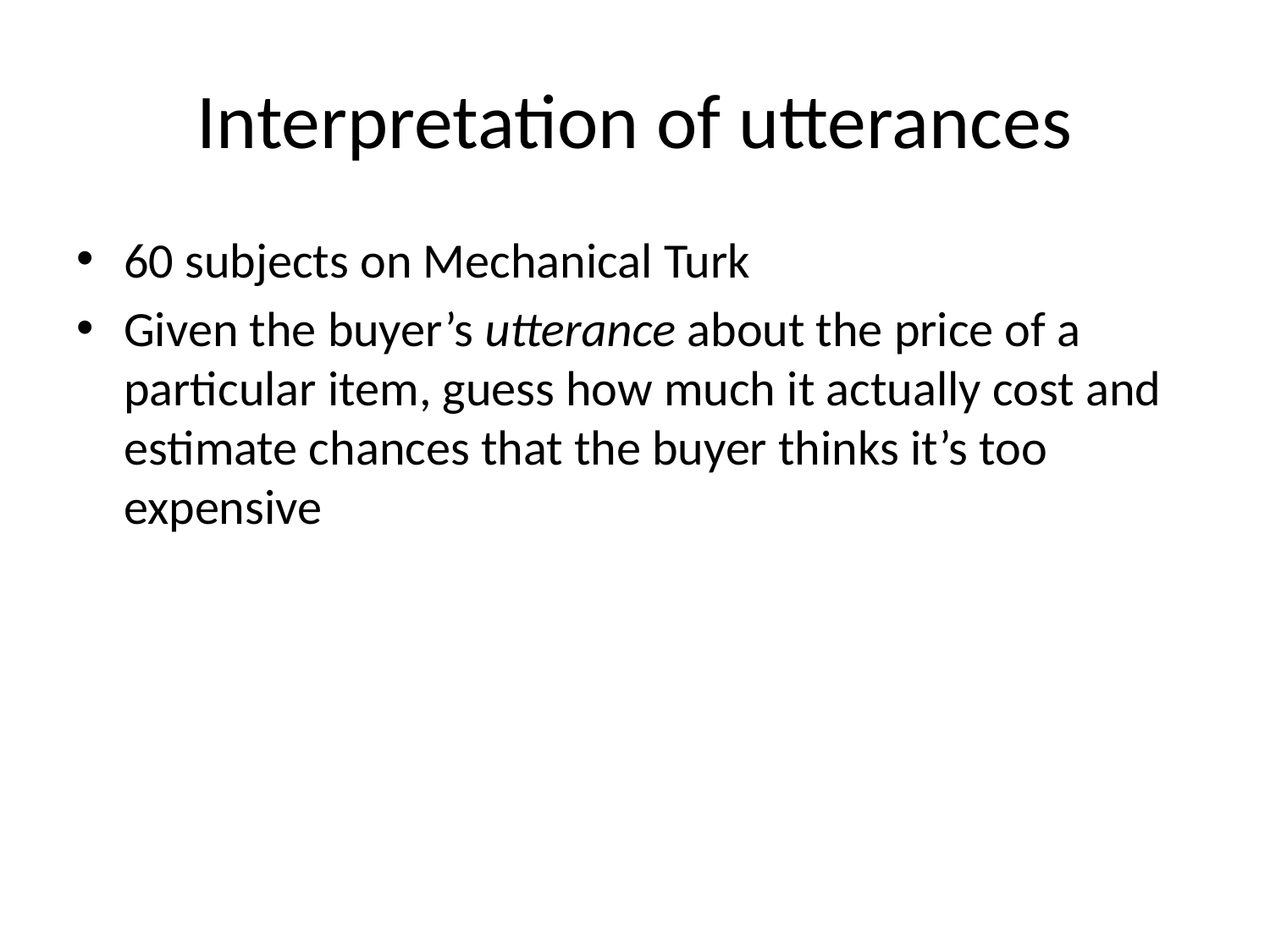

# Interpretation of utterances
60 subjects on Mechanical Turk
Given the buyer’s utterance about the price of a particular item, guess how much it actually cost and estimate chances that the buyer thinks it’s too expensive